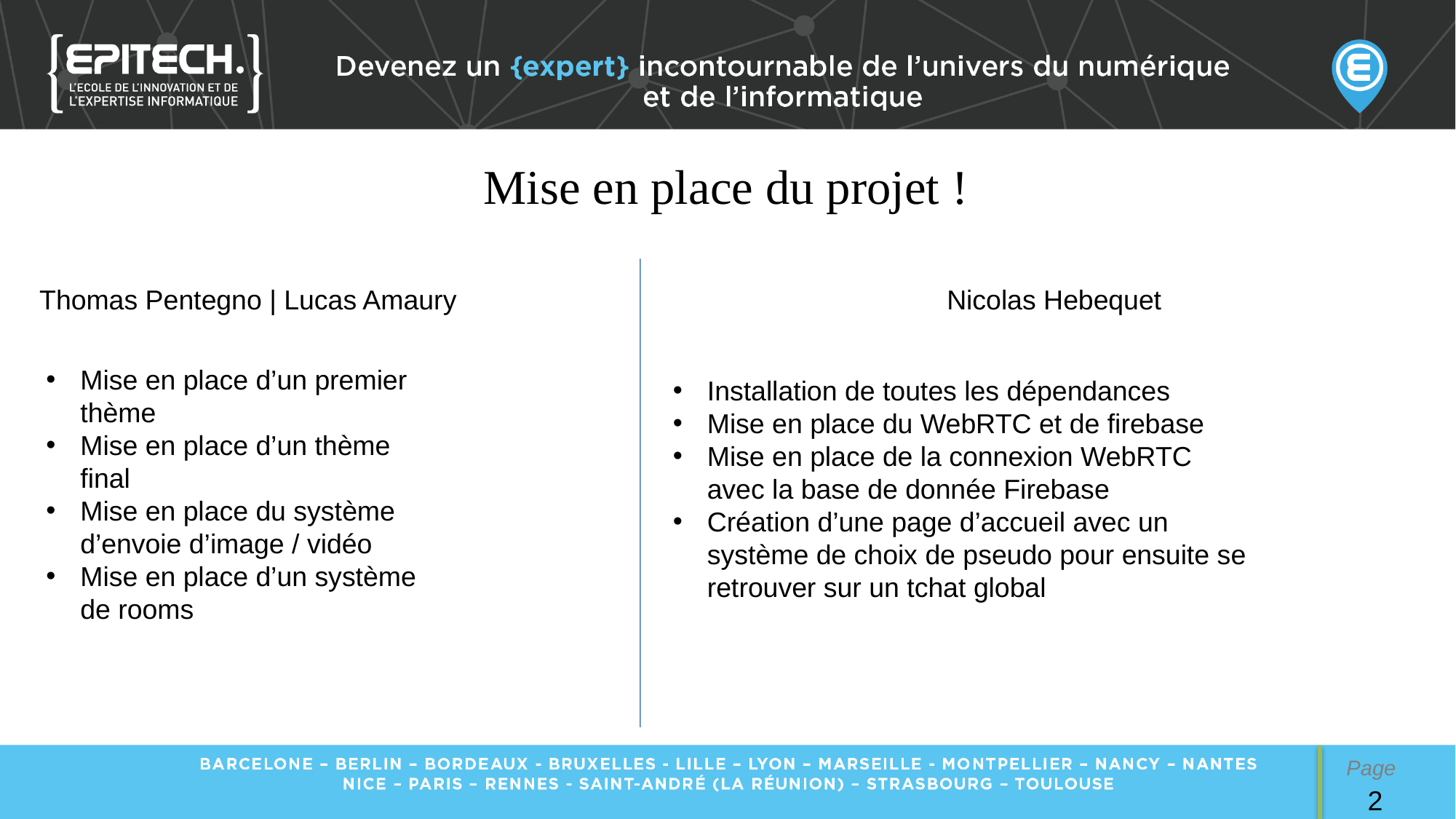

Mise en place du projet !

Thomas Pentegno | Lucas Amaury
Nicolas Hebequet
Mise en place d’un premier thème
Mise en place d’un thème final
Mise en place du système d’envoie d’image / vidéo
Mise en place d’un système de rooms
Installation de toutes les dépendances
Mise en place du WebRTC et de firebase
Mise en place de la connexion WebRTC avec la base de donnée Firebase
Création d’une page d’accueil avec un système de choix de pseudo pour ensuite se retrouver sur un tchat global
Page
2